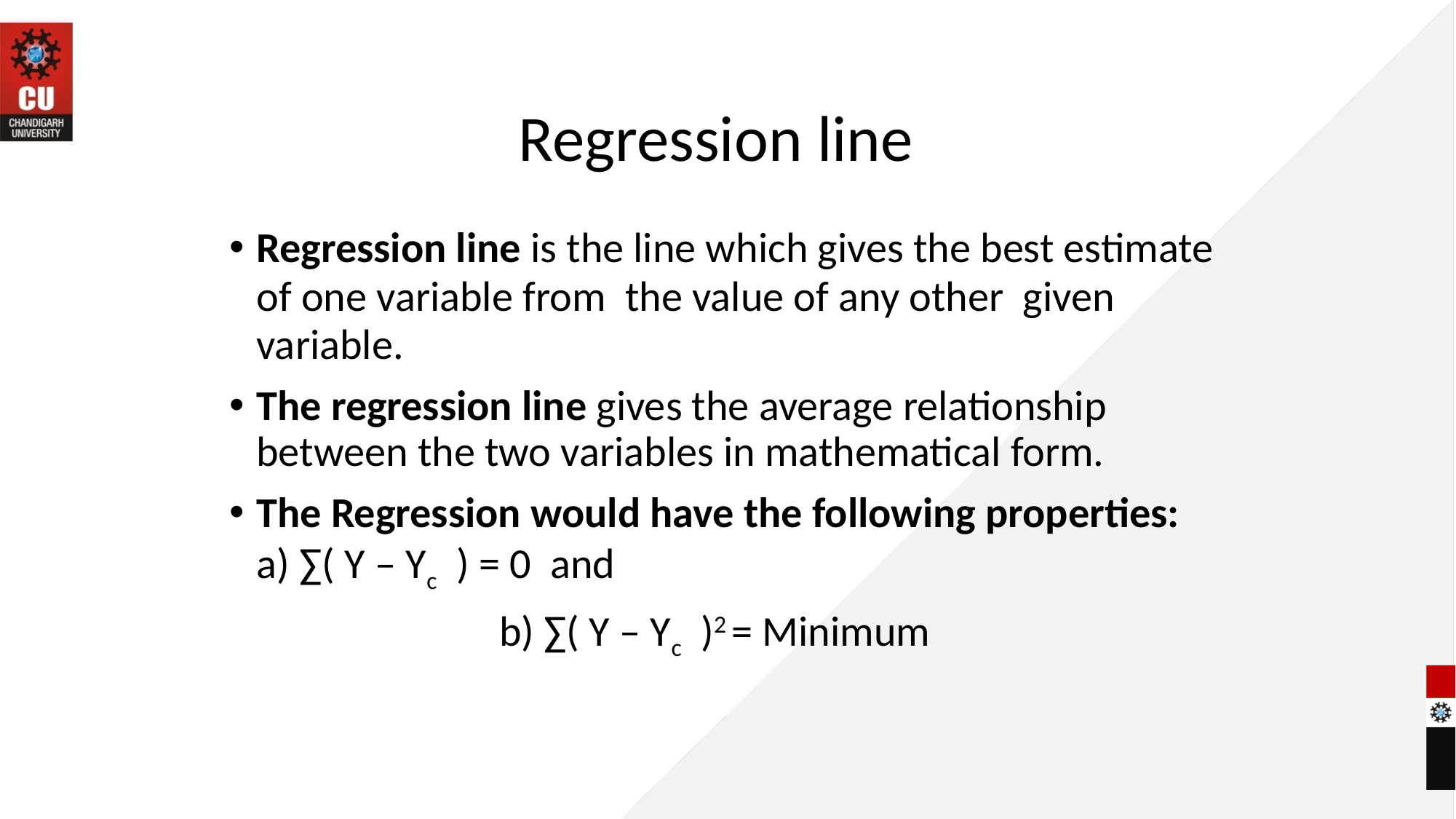

# Regression line
Regression line is the line which gives the best estimate of one variable from  the value of any other  given variable.
The regression line gives the average relationship between the two variables in mathematical form.
The Regression would have the following properties:    a) ∑( Y – Yc  ) = 0  and
                            b) ∑( Y – Yc  )2 = Minimum